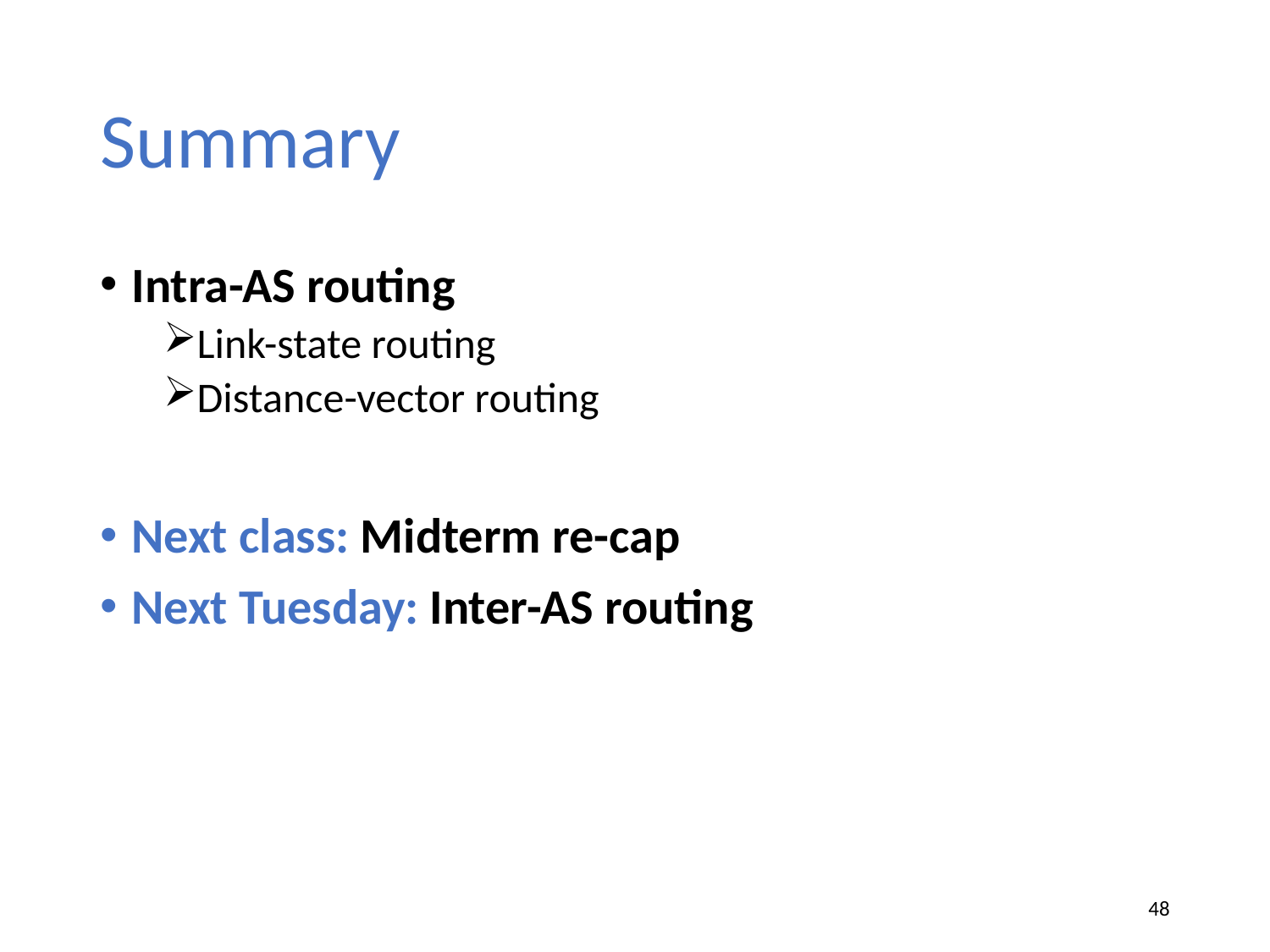

# Summary
Intra-AS routing
Link-state routing
Distance-vector routing

Next class: Midterm re-cap
Next Tuesday: Inter-AS routing
48